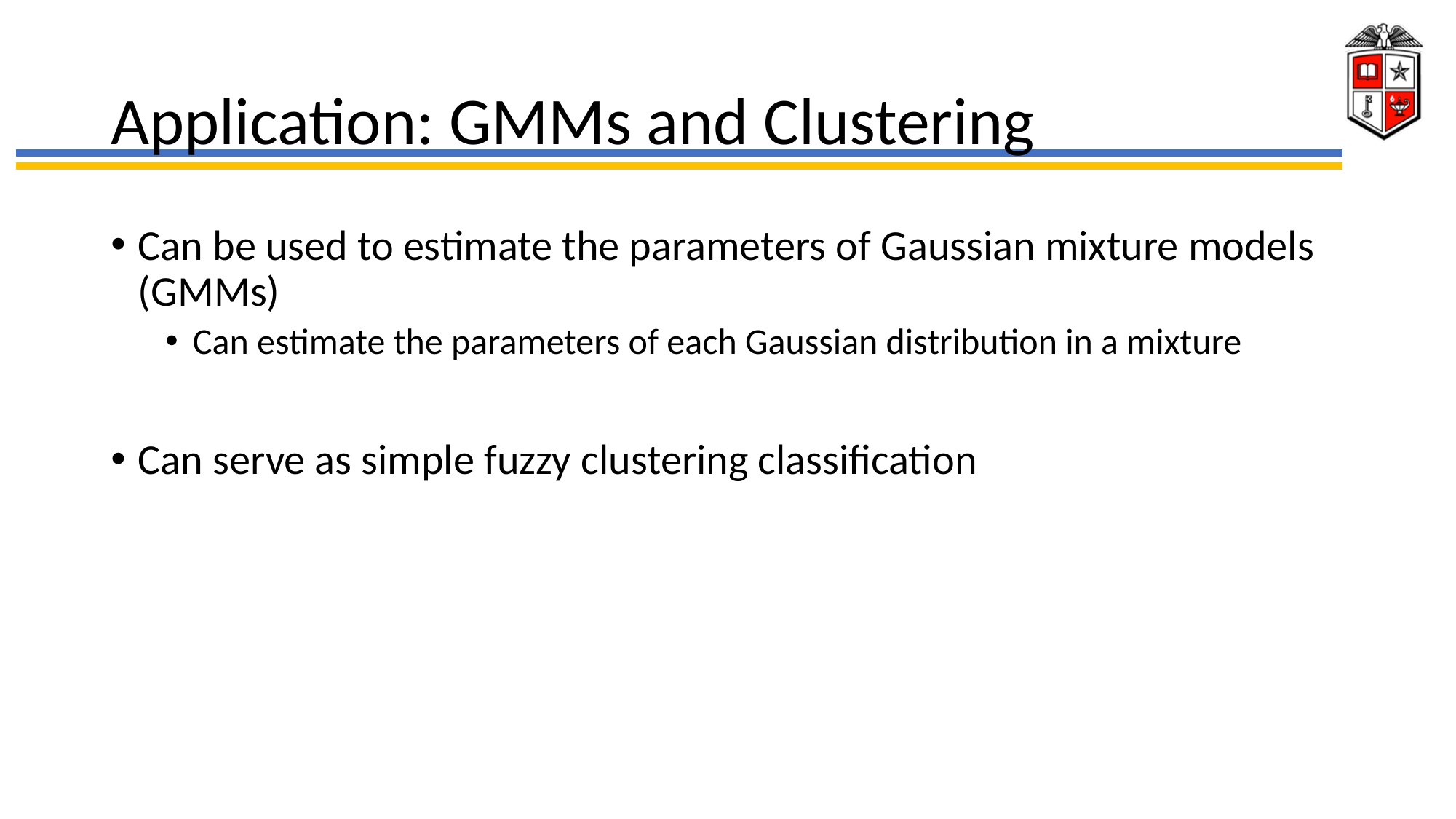

# Application: GMMs and Clustering
Can be used to estimate the parameters of Gaussian mixture models (GMMs)
Can estimate the parameters of each Gaussian distribution in a mixture

Can serve as simple fuzzy clustering classification